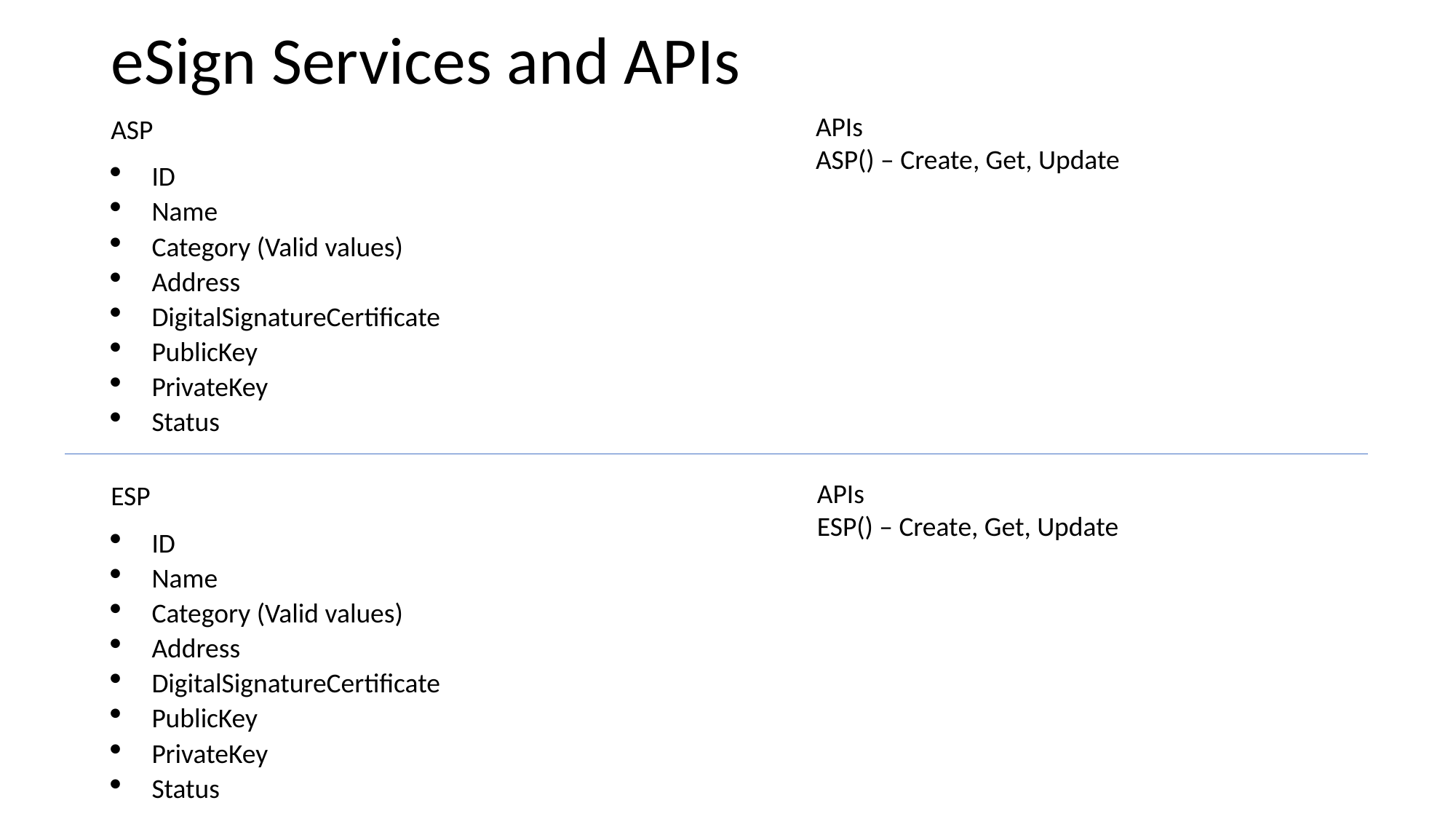

# eSign Services and APIs
ASP
ID
Name
Category (Valid values)
Address
DigitalSignatureCertificate
PublicKey
PrivateKey
Status
APIs
ASP() – Create, Get, Update
ESP
ID
Name
Category (Valid values)
Address
DigitalSignatureCertificate
PublicKey
PrivateKey
Status
APIs
ESP() – Create, Get, Update